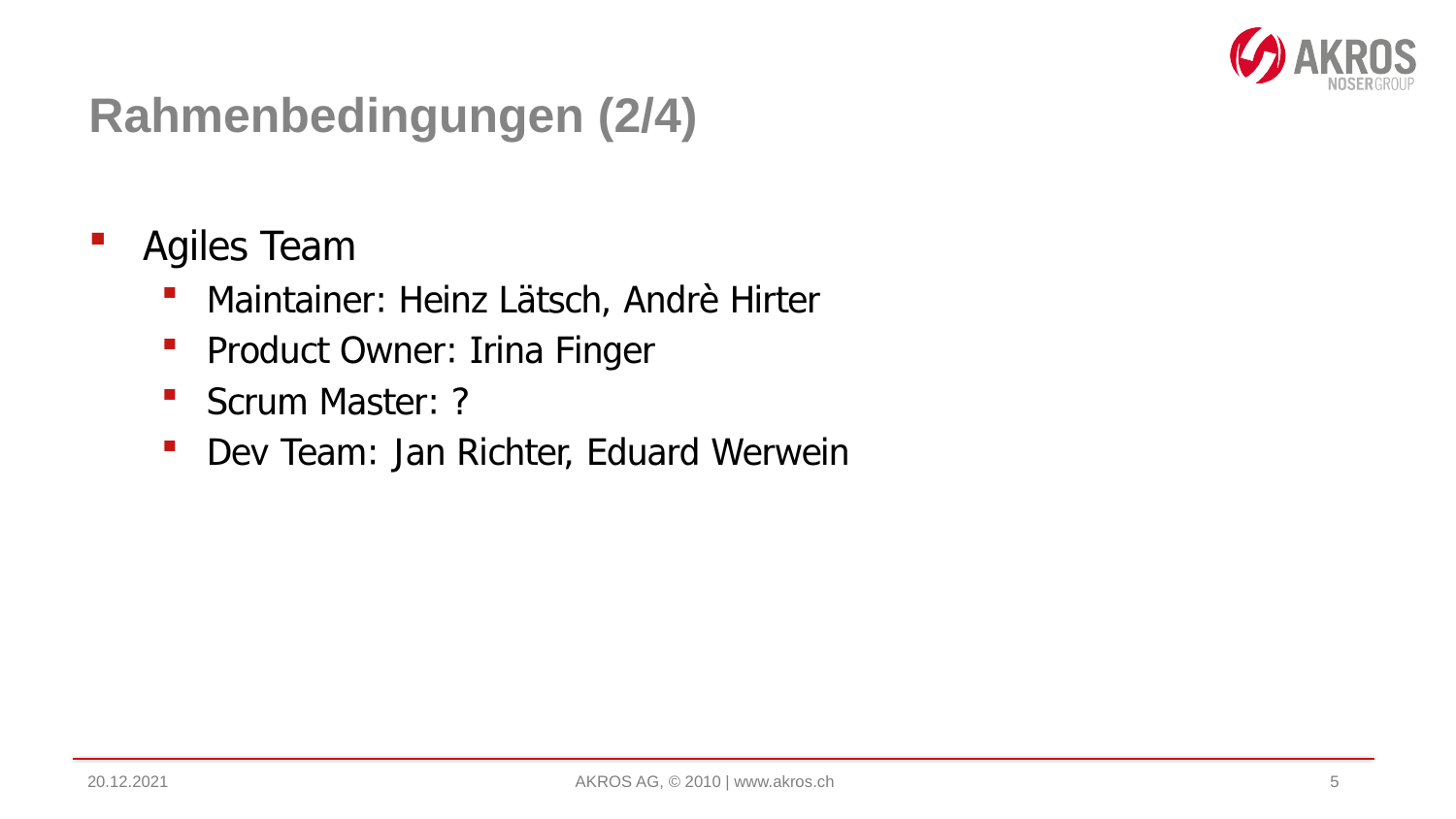

# Rahmenbedingungen (2/4)
Agiles Team
Maintainer: Heinz Lätsch, Andrè Hirter
Product Owner: Irina Finger
Scrum Master: ?
Dev Team: Jan Richter, Eduard Werwein
20.12.2021
AKROS AG, © 2010 | www.akros.ch
5